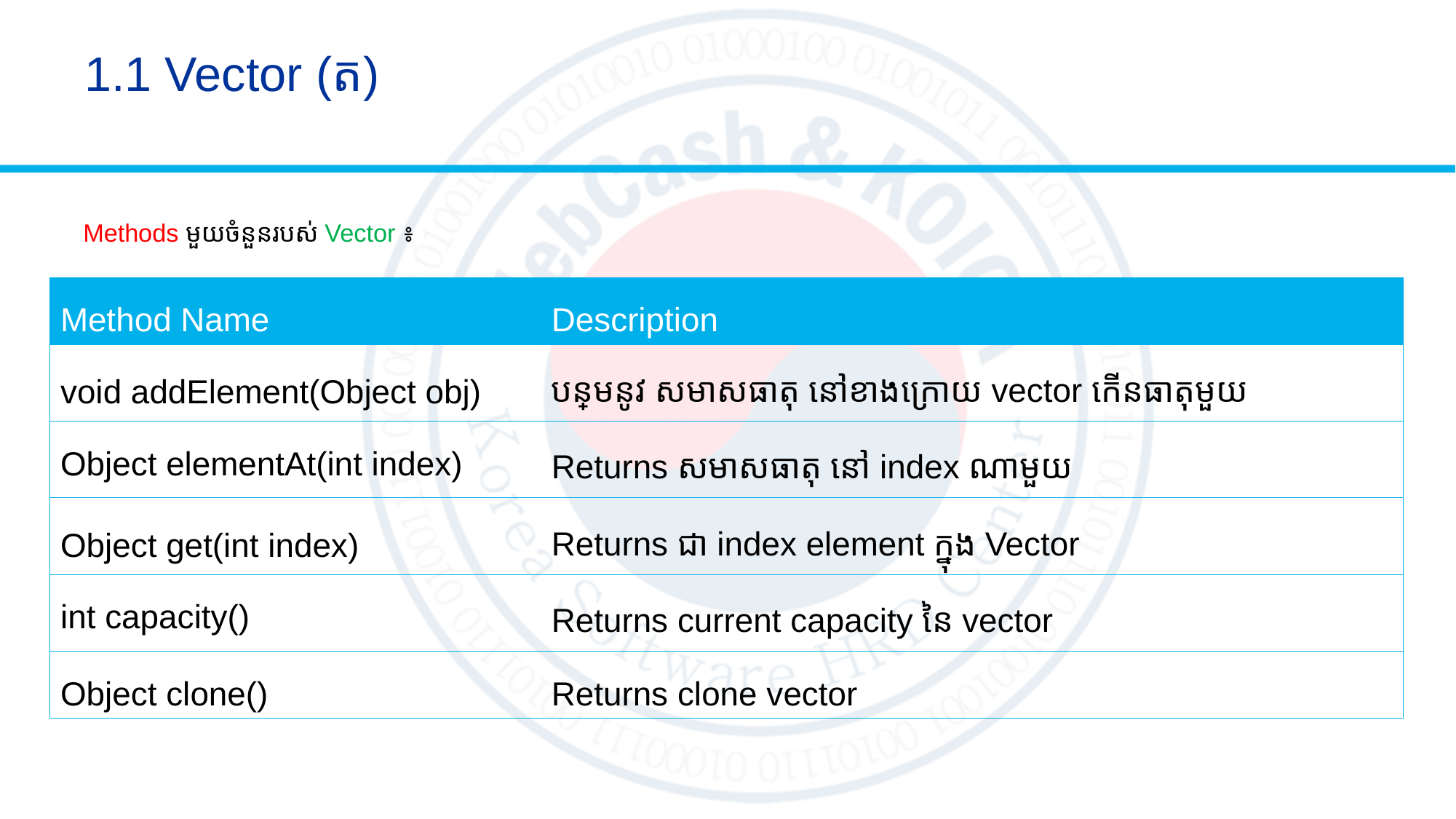

# 1.1 Vector (ត)
Methods មួយចំនួនរបស់​ Vector ៖

| Method Name | Description |
| --- | --- |
| void addElement(Object obj) | បន្ថែមនូវ សមាសធាតុ នៅខាងក្រោយ vector កើនធាតុមួយ |
| Object elementAt(int index) | Returns សមាសធាតុ នៅ index ណាមួយ |
| Object get(int index) | Returns ជា index element​ ក្នុង Vector |
| int capacity() | Returns current capacity នៃ vector |
| Object clone() | Returns clone vector |